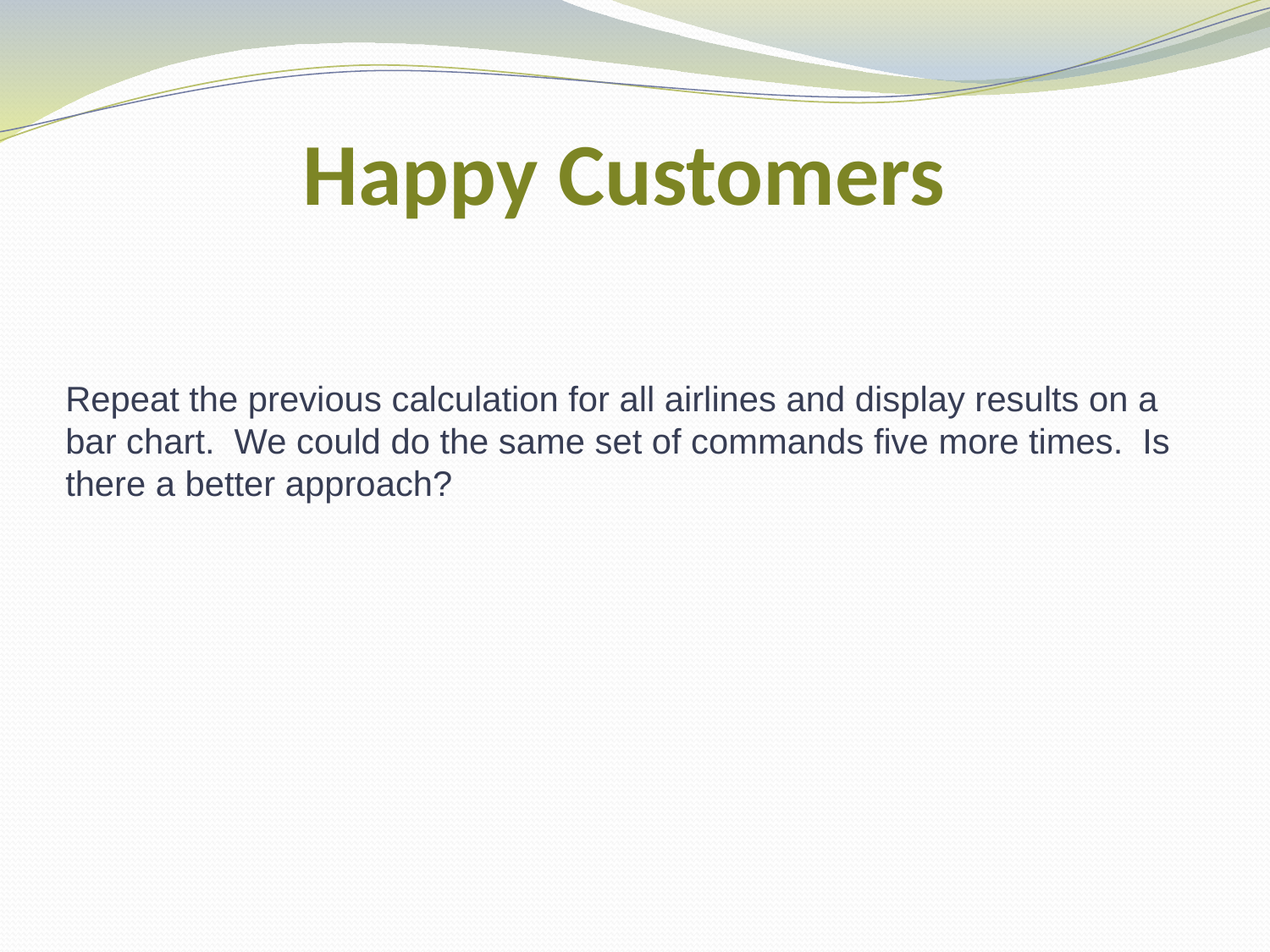

# Happy Customers
Repeat the previous calculation for all airlines and display results on a bar chart.  We could do the same set of commands five more times.  Is there a better approach?